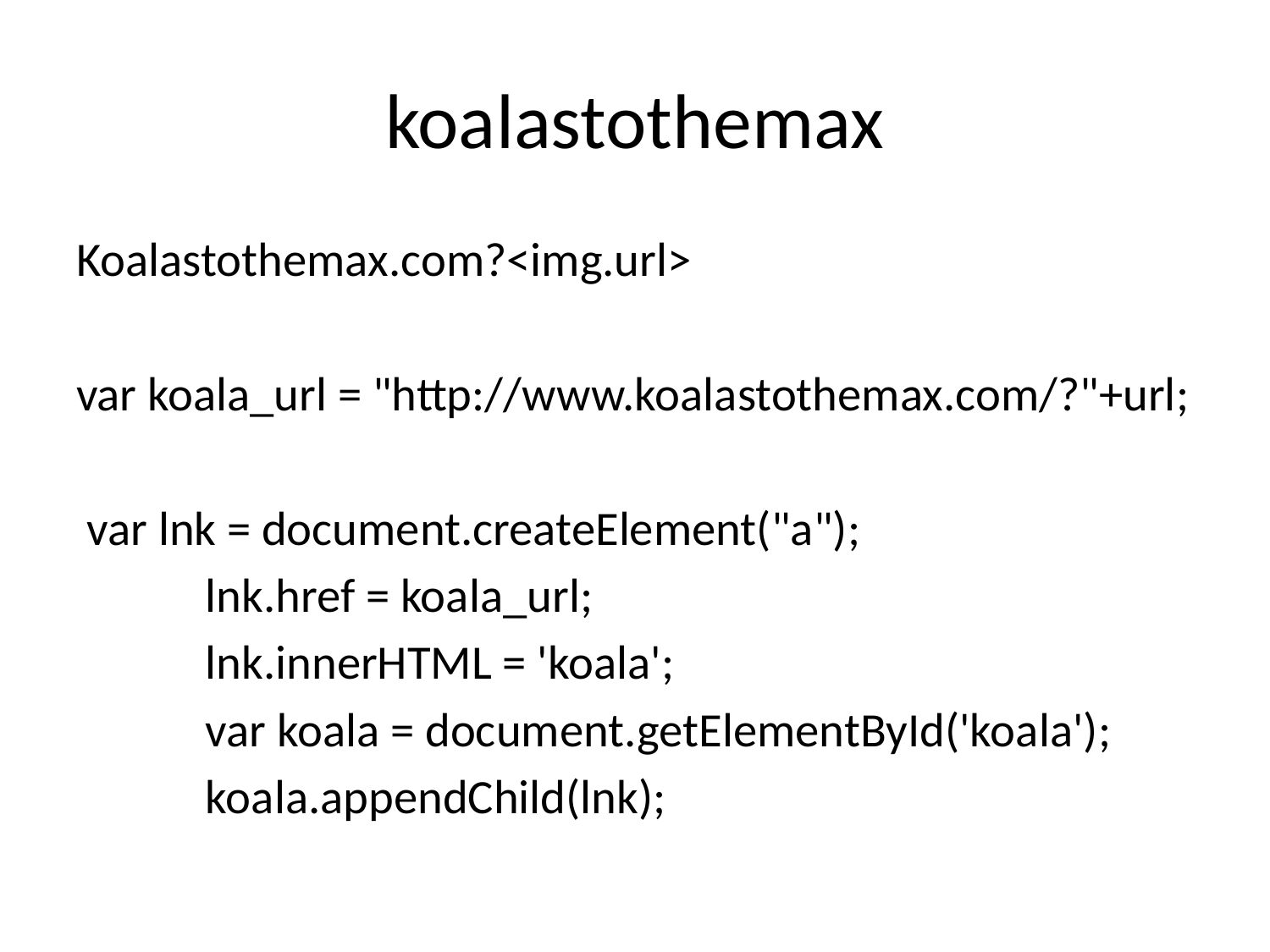

# koalastothemax
Koalastothemax.com?<img.url>

var koala_url = "http://www.koalastothemax.com/?"+url;

 var lnk = document.createElement("a");
            lnk.href = koala_url;
            lnk.innerHTML = 'koala';
            var koala = document.getElementById('koala');
            koala.appendChild(lnk);